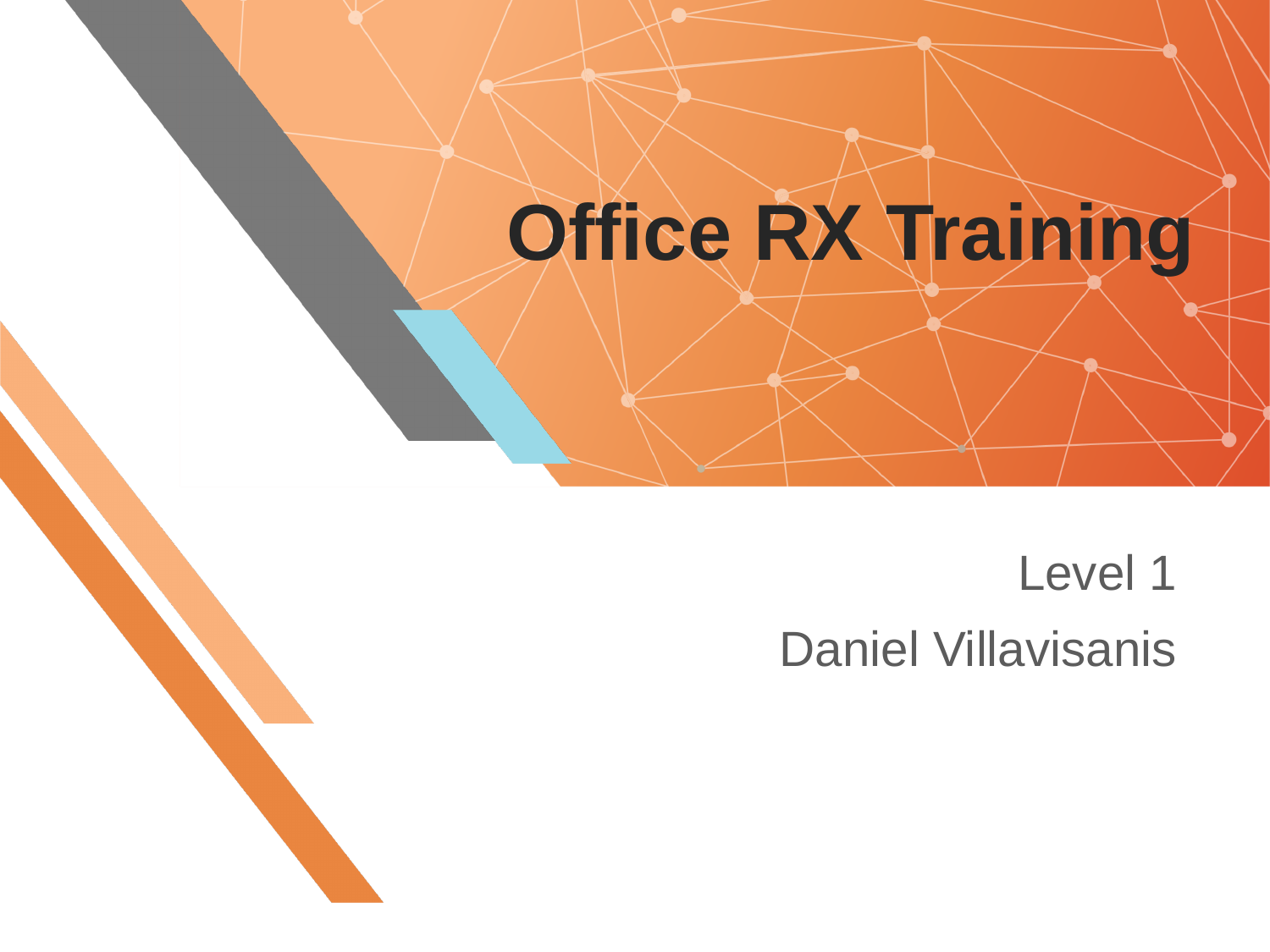

# Office RX Training
Level 1
Daniel Villavisanis